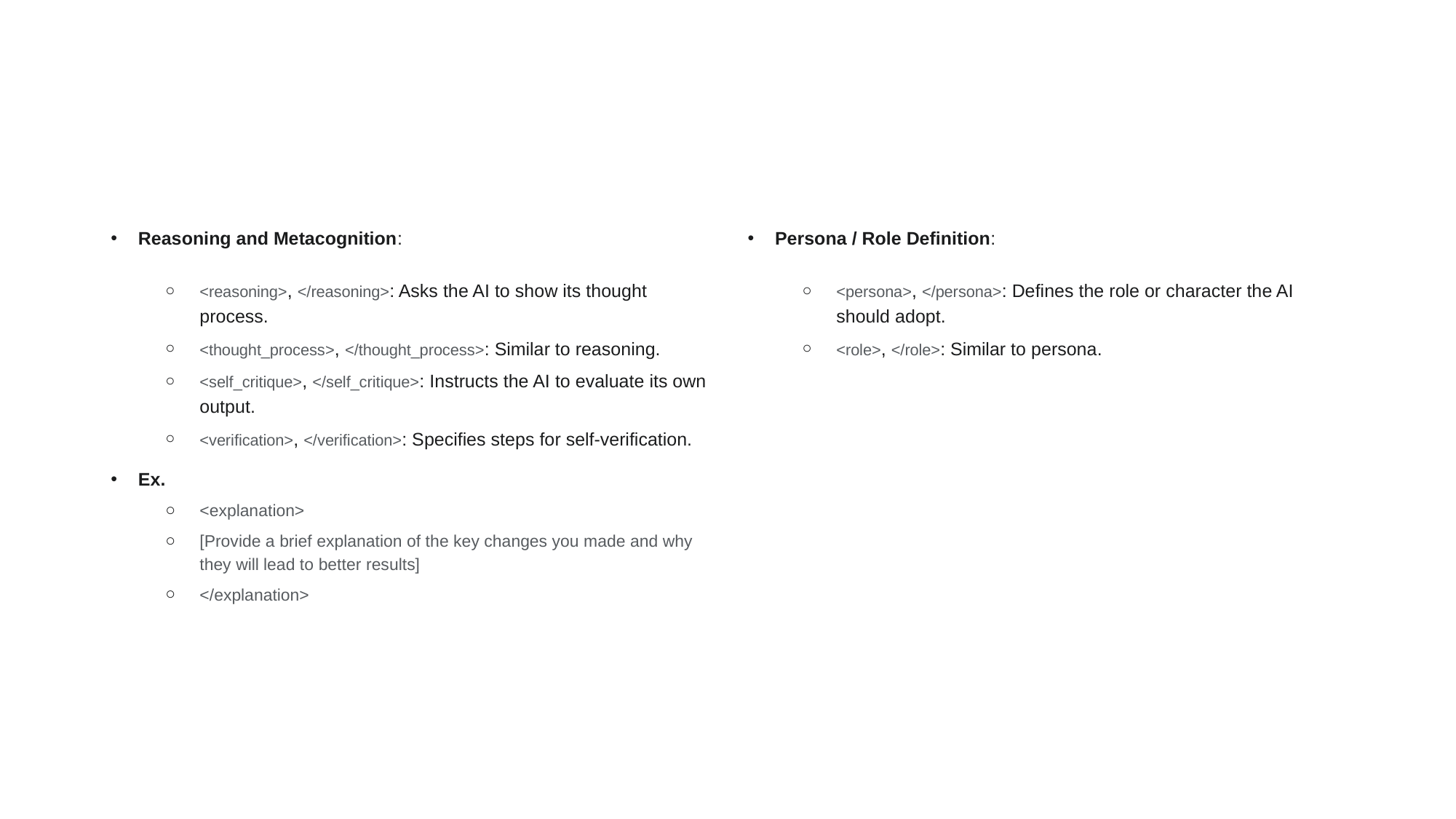

#
Reasoning and Metacognition:
<reasoning>, </reasoning>: Asks the AI to show its thought process.
<thought_process>, </thought_process>: Similar to reasoning.
<self_critique>, </self_critique>: Instructs the AI to evaluate its own output.
<verification>, </verification>: Specifies steps for self-verification.
Ex.
<explanation>
[Provide a brief explanation of the key changes you made and why they will lead to better results]
</explanation>

Persona / Role Definition:
<persona>, </persona>: Defines the role or character the AI should adopt.
<role>, </role>: Similar to persona.